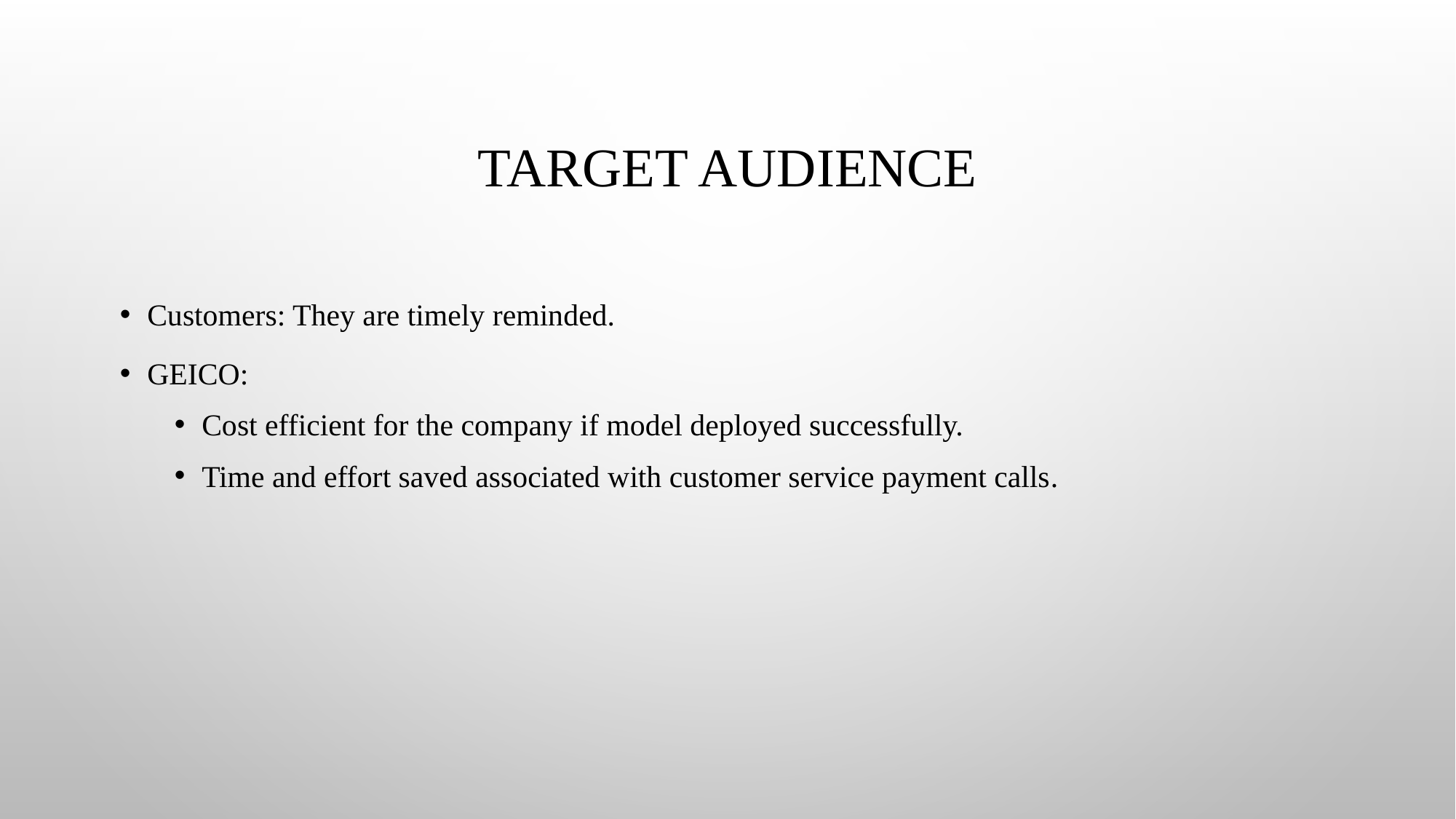

# Target Audience
Customers: They are timely reminded.
GEICO:
Cost efficient for the company if model deployed successfully.
Time and effort saved associated with customer service payment calls.